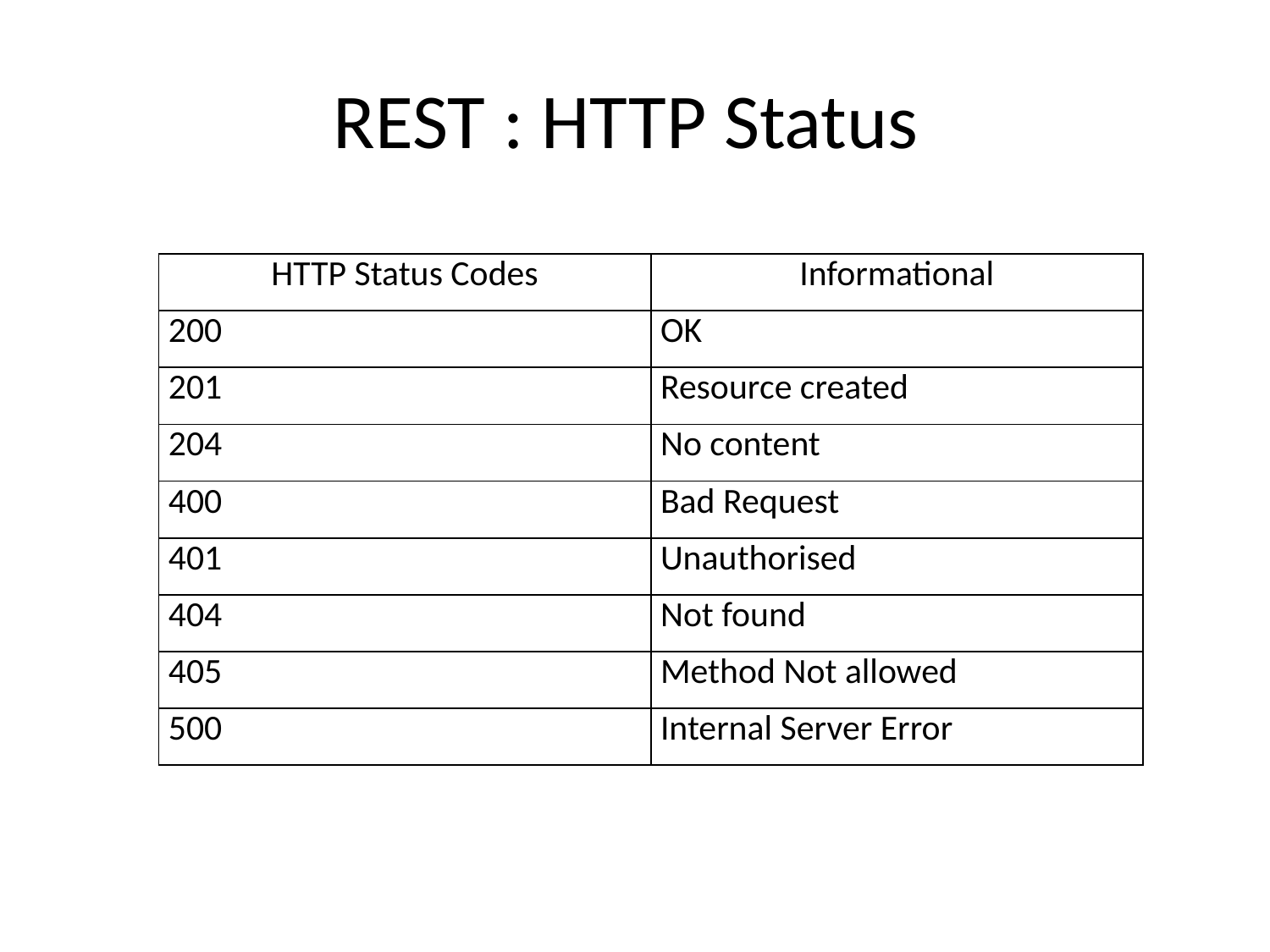

# REST : HTTP Status
| HTTP Status Codes | Informational |
| --- | --- |
| 200 | OK |
| 201 | Resource created |
| 204 | No content |
| 400 | Bad Request |
| 401 | Unauthorised |
| 404 | Not found |
| 405 | Method Not allowed |
| 500 | Internal Server Error |